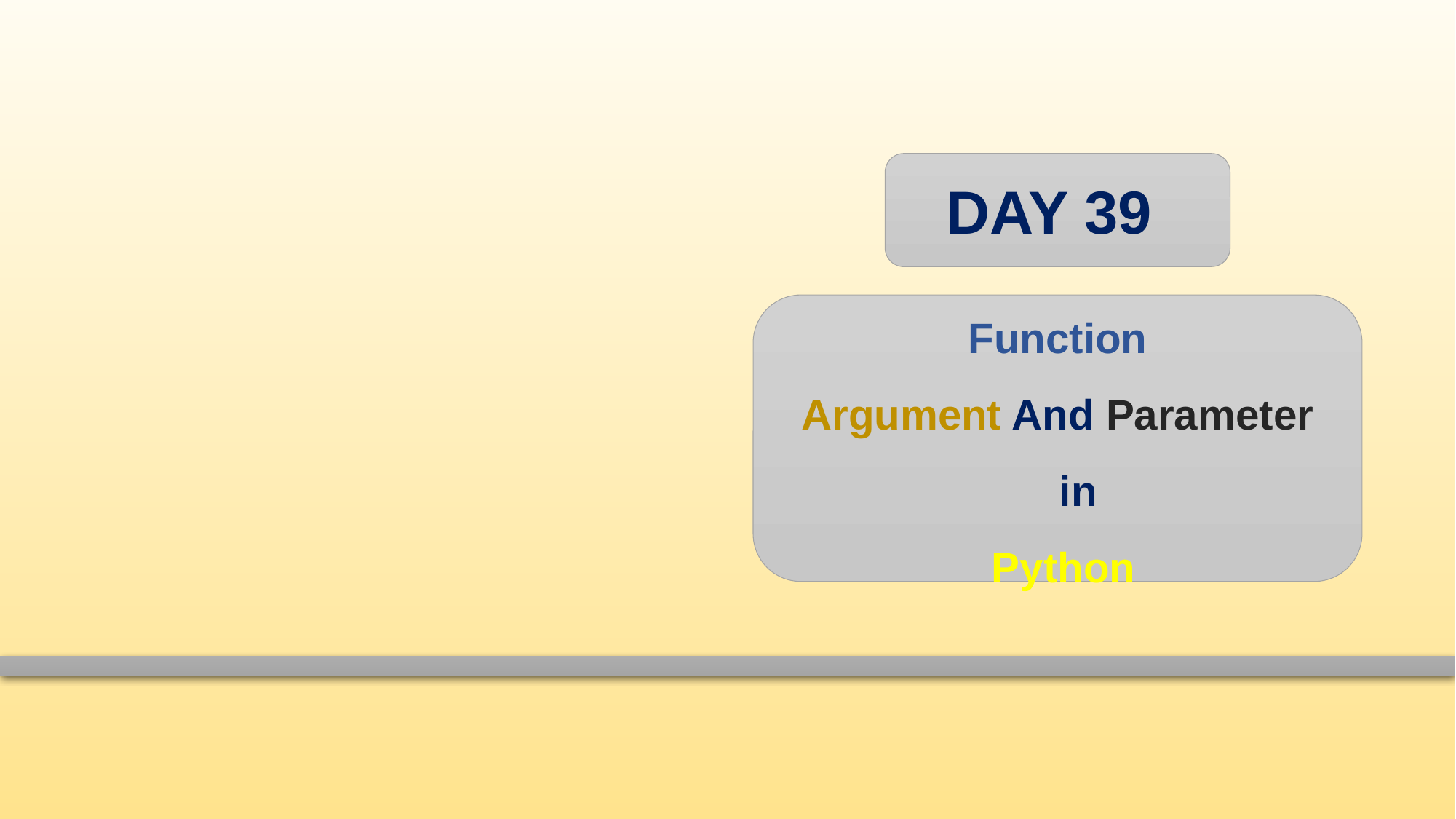

DAY 39
Function
Argument And Parameter in
 Python